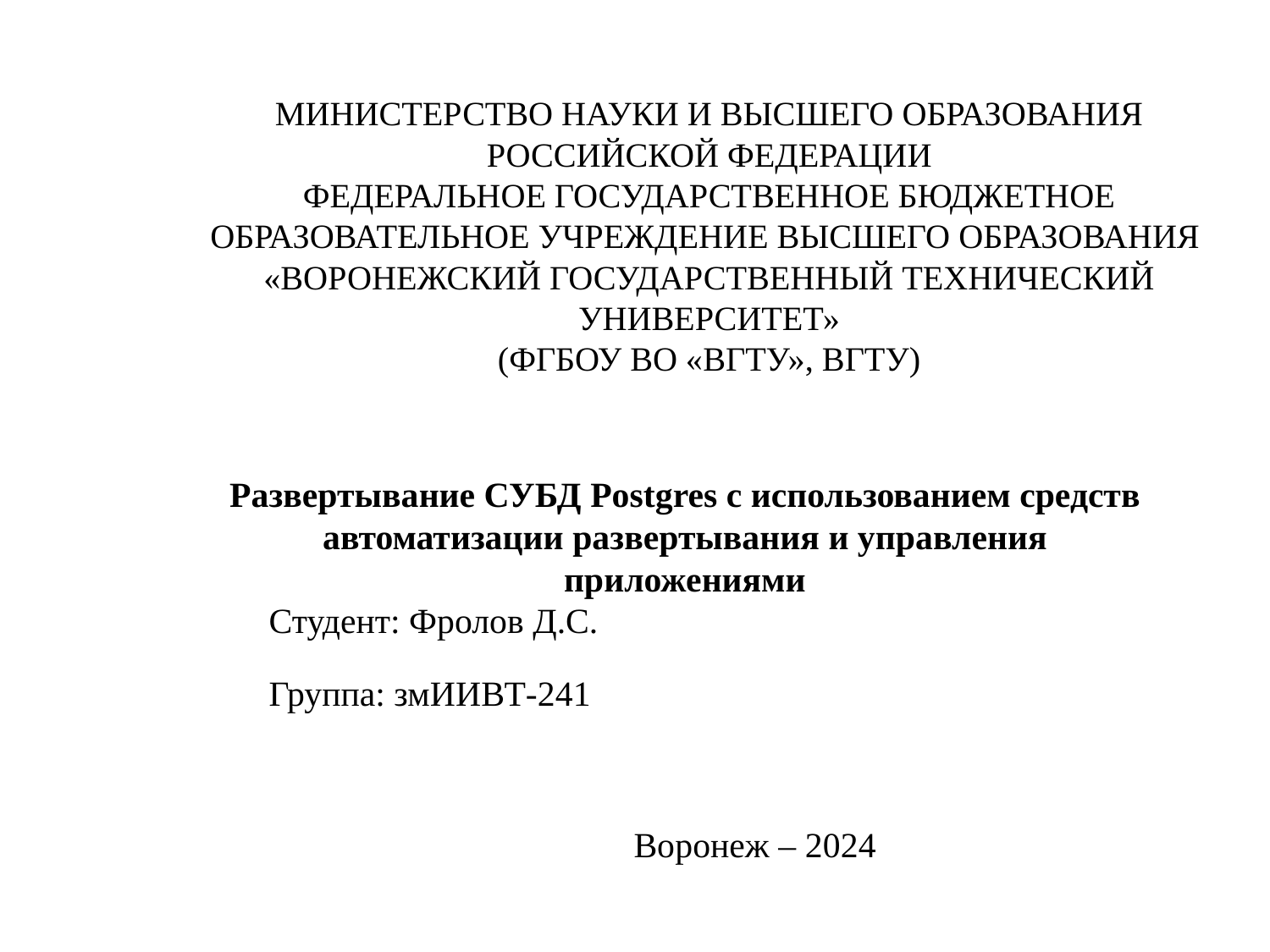

# МИНИСТЕРСТВО НАУКИ И ВЫСШЕГО ОБРАЗОВАНИЯ РОССИЙСКОЙ ФЕДЕРАЦИИ ФЕДЕРАЛЬНОЕ ГОСУДАРСТВЕННОЕ БЮДЖЕТНОЕ ОБРАЗОВАТЕЛЬНОЕ УЧРЕЖДЕНИЕ ВЫСШЕГО ОБРАЗОВАНИЯ «ВОРОНЕЖСКИЙ ГОСУДАРСТВЕННЫЙ ТЕХНИЧЕСКИЙ УНИВЕРСИТЕТ» (ФГБОУ ВО «ВГТУ», ВГТУ)
Развертывание СУБД Postgres с использованием средств автоматизации развертывания и управления приложениями
Студент: Фролов Д.С.
Группа: змИИВТ-241
Воронеж – 2024